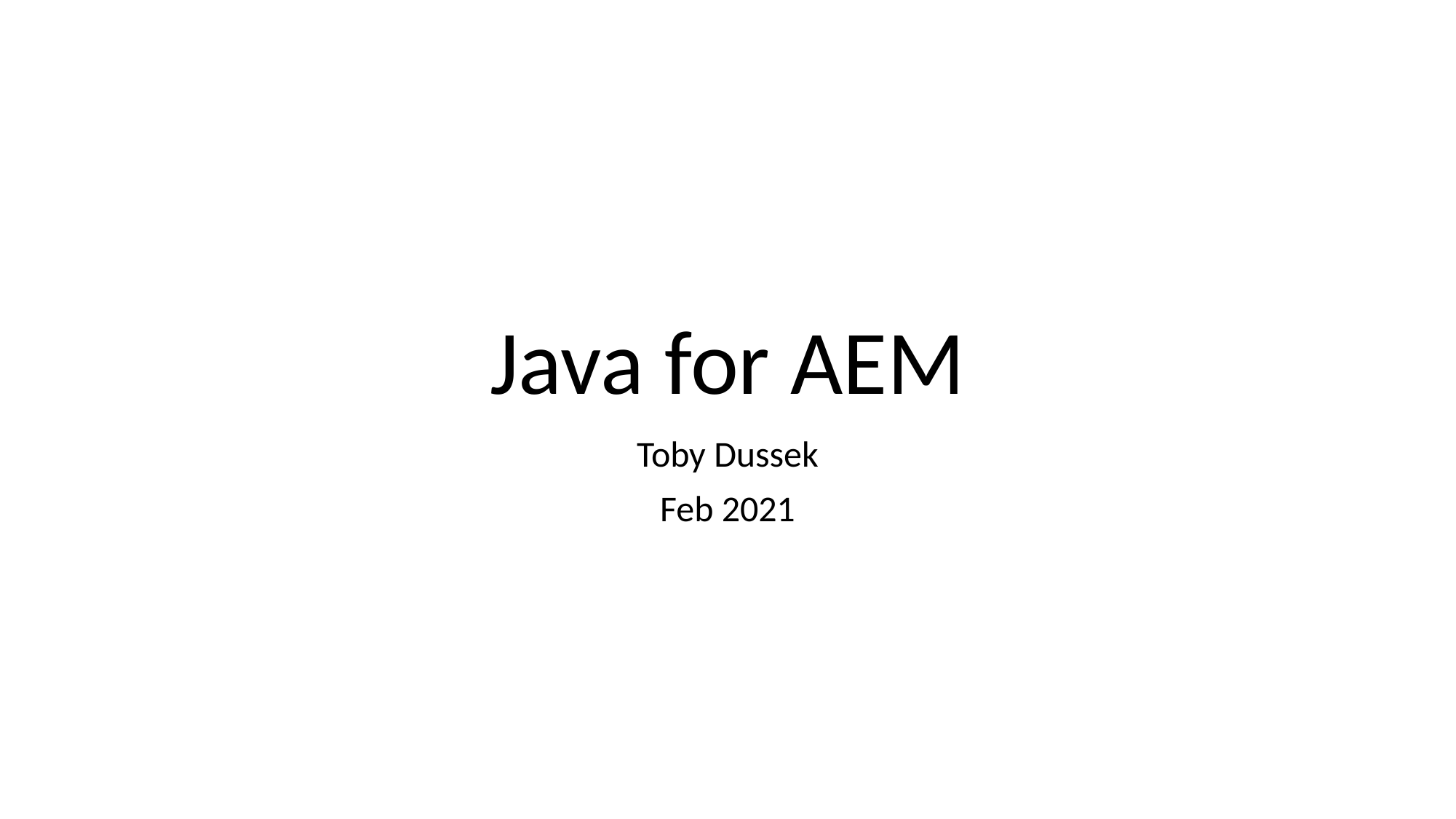

# Java for AEM
Toby Dussek
Feb 2021